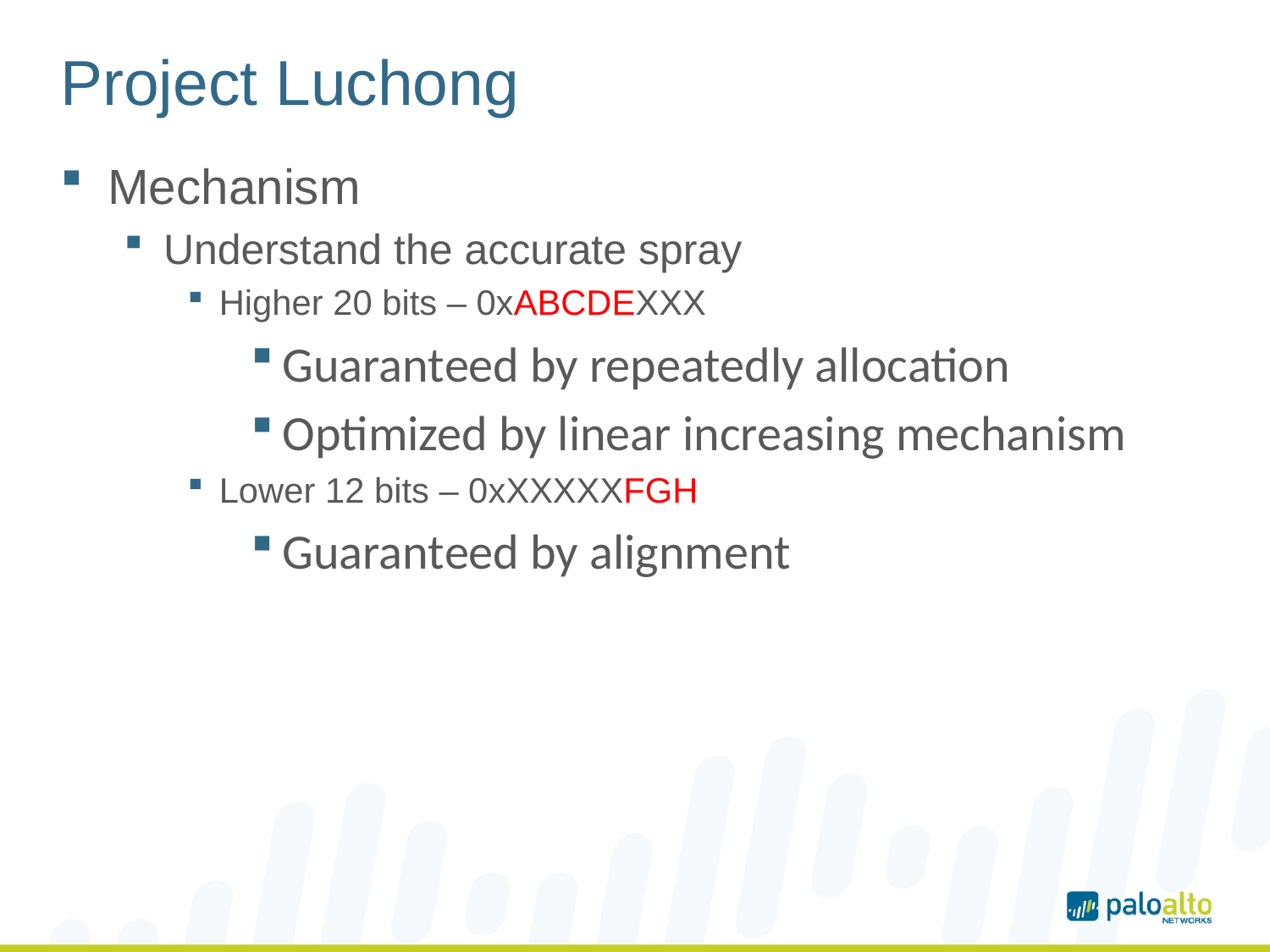

# Project Luchong
Mechanism
Understand the accurate spray
Higher 20 bits – 0xABCDEXXX
Guaranteed by repeatedly allocation
Optimized by linear increasing mechanism
Lower 12 bits – 0xXXXXXFGH
Guaranteed by alignment